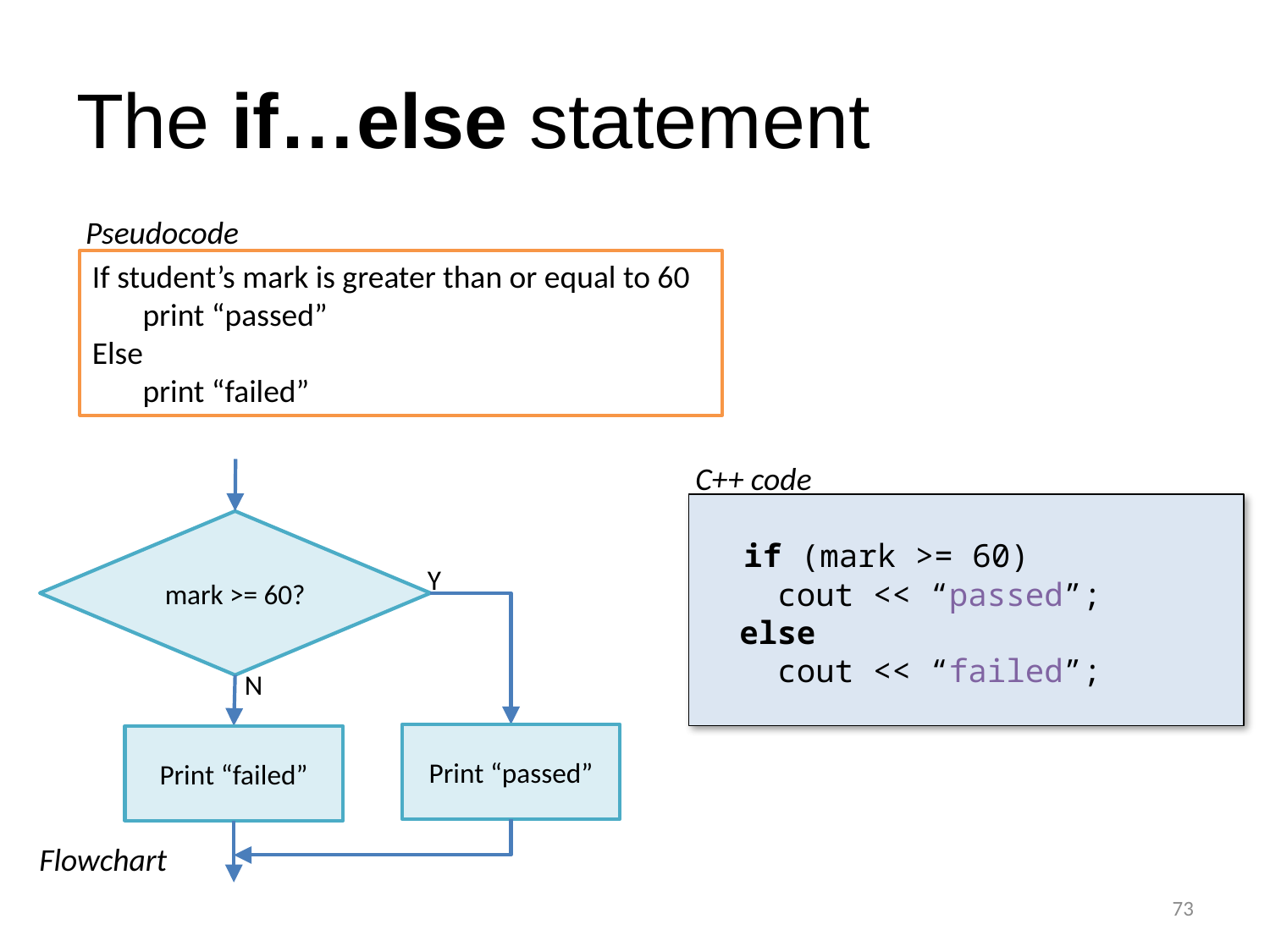

# The if…else statement
Pseudocode
If student’s mark is greater than or equal to 60
       print “passed”
Else
       print “failed”
C++ code

  if (mark >= 60)
    cout << “passed”;
  else
    cout << “failed”;

mark >= 60?
Y
N
Print “passed”
Print “failed”
Flowchart
73